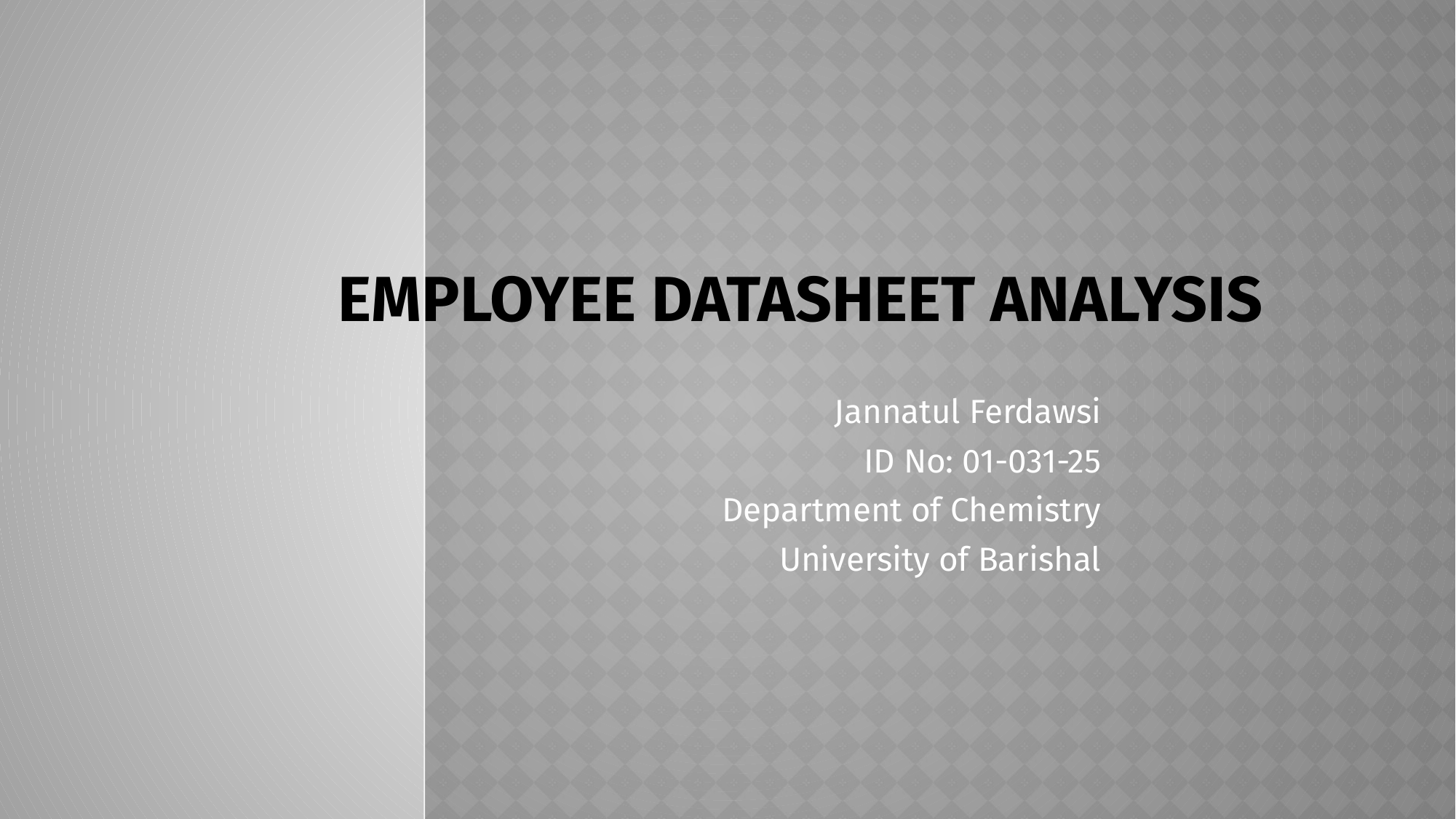

# Employee datasheet Analysis
Jannatul Ferdawsi
ID No: 01-031-25
Department of Chemistry
University of Barishal